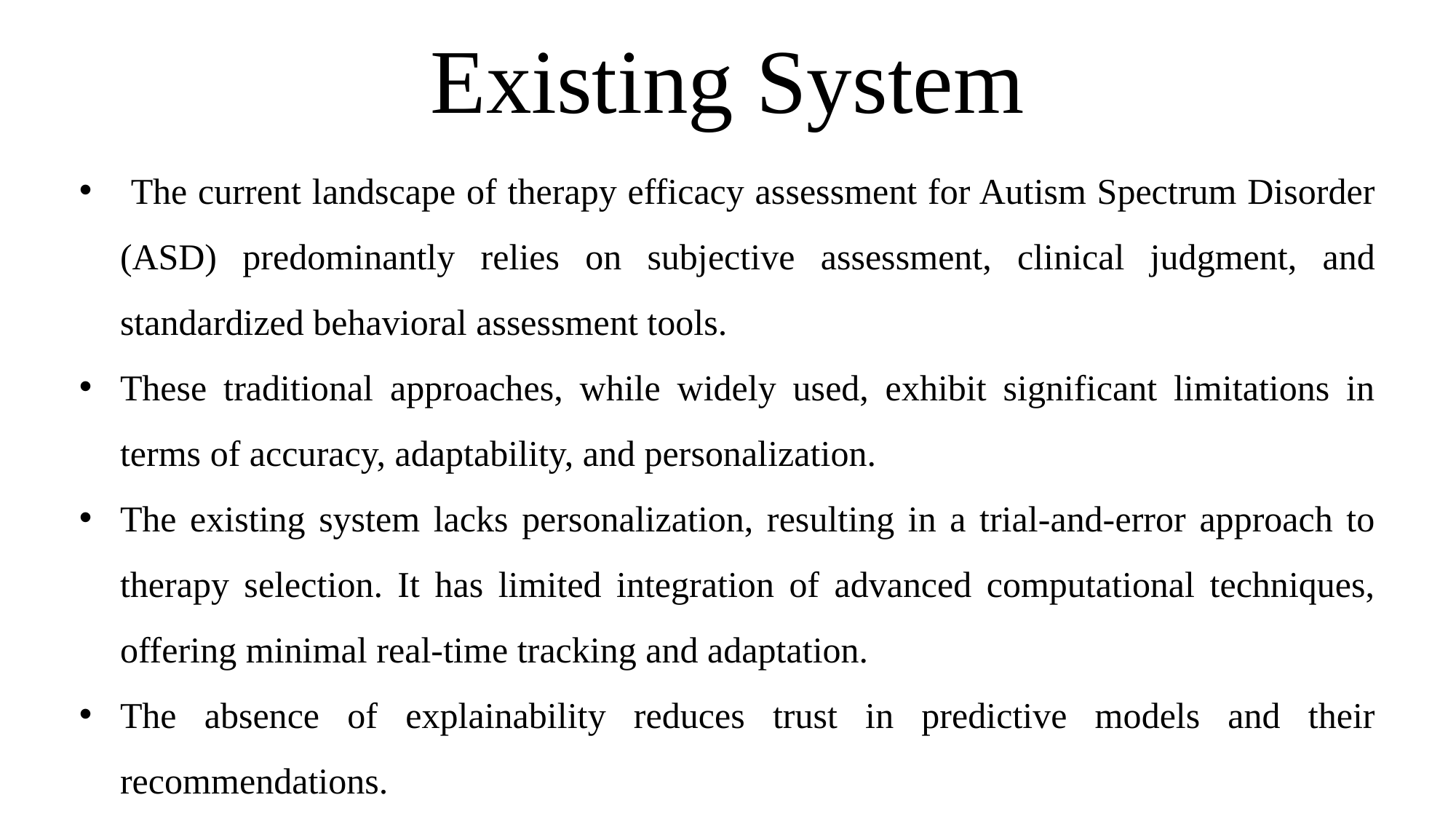

# Existing System
 The current landscape of therapy efficacy assessment for Autism Spectrum Disorder (ASD) predominantly relies on subjective assessment, clinical judgment, and standardized behavioral assessment tools.
These traditional approaches, while widely used, exhibit significant limitations in terms of accuracy, adaptability, and personalization.
The existing system lacks personalization, resulting in a trial-and-error approach to therapy selection. It has limited integration of advanced computational techniques, offering minimal real-time tracking and adaptation.
The absence of explainability reduces trust in predictive models and their recommendations.